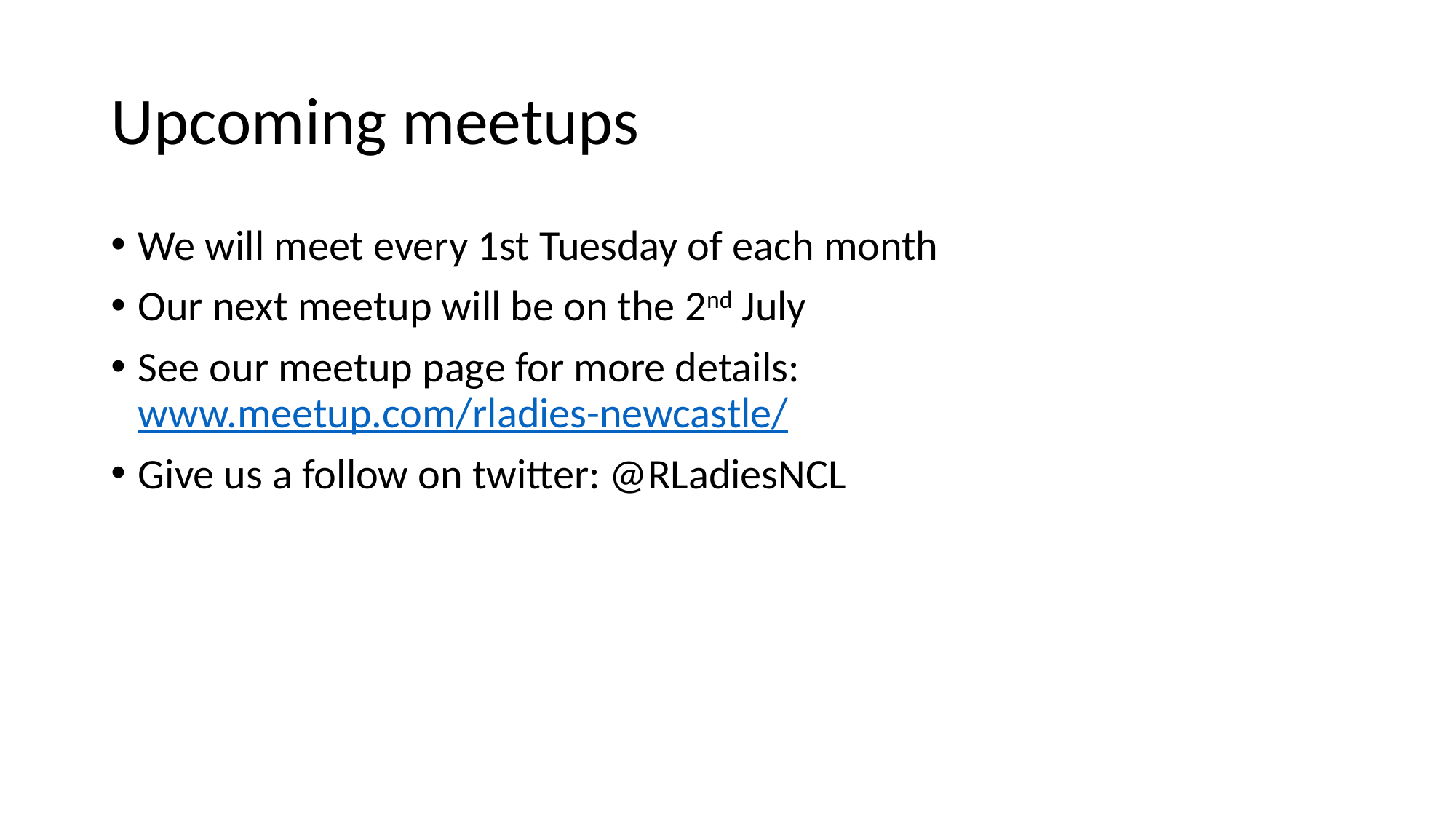

# Upcoming meetups
We will meet every 1st Tuesday of each month
Our next meetup will be on the 2nd July
See our meetup page for more details: www.meetup.com/rladies-newcastle/
Give us a follow on twitter: @RLadiesNCL